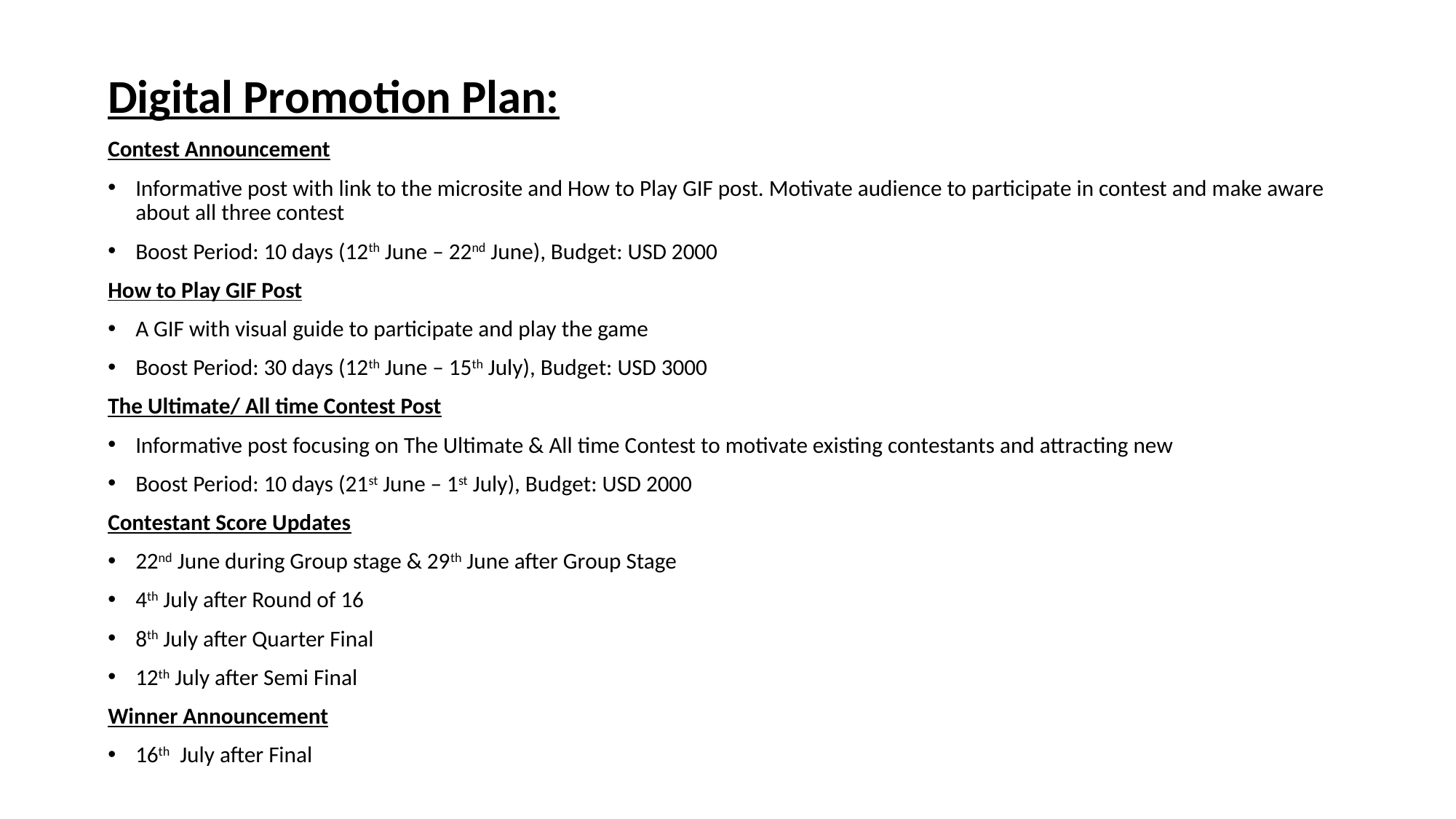

Digital Promotion Plan:
Contest Announcement
Informative post with link to the microsite and How to Play GIF post. Motivate audience to participate in contest and make aware about all three contest
Boost Period: 10 days (12th June – 22nd June), Budget: USD 2000
How to Play GIF Post
A GIF with visual guide to participate and play the game
Boost Period: 30 days (12th June – 15th July), Budget: USD 3000
The Ultimate/ All time Contest Post
Informative post focusing on The Ultimate & All time Contest to motivate existing contestants and attracting new
Boost Period: 10 days (21st June – 1st July), Budget: USD 2000
Contestant Score Updates
22nd June during Group stage & 29th June after Group Stage
4th July after Round of 16
8th July after Quarter Final
12th July after Semi Final
Winner Announcement
16th  July after Final